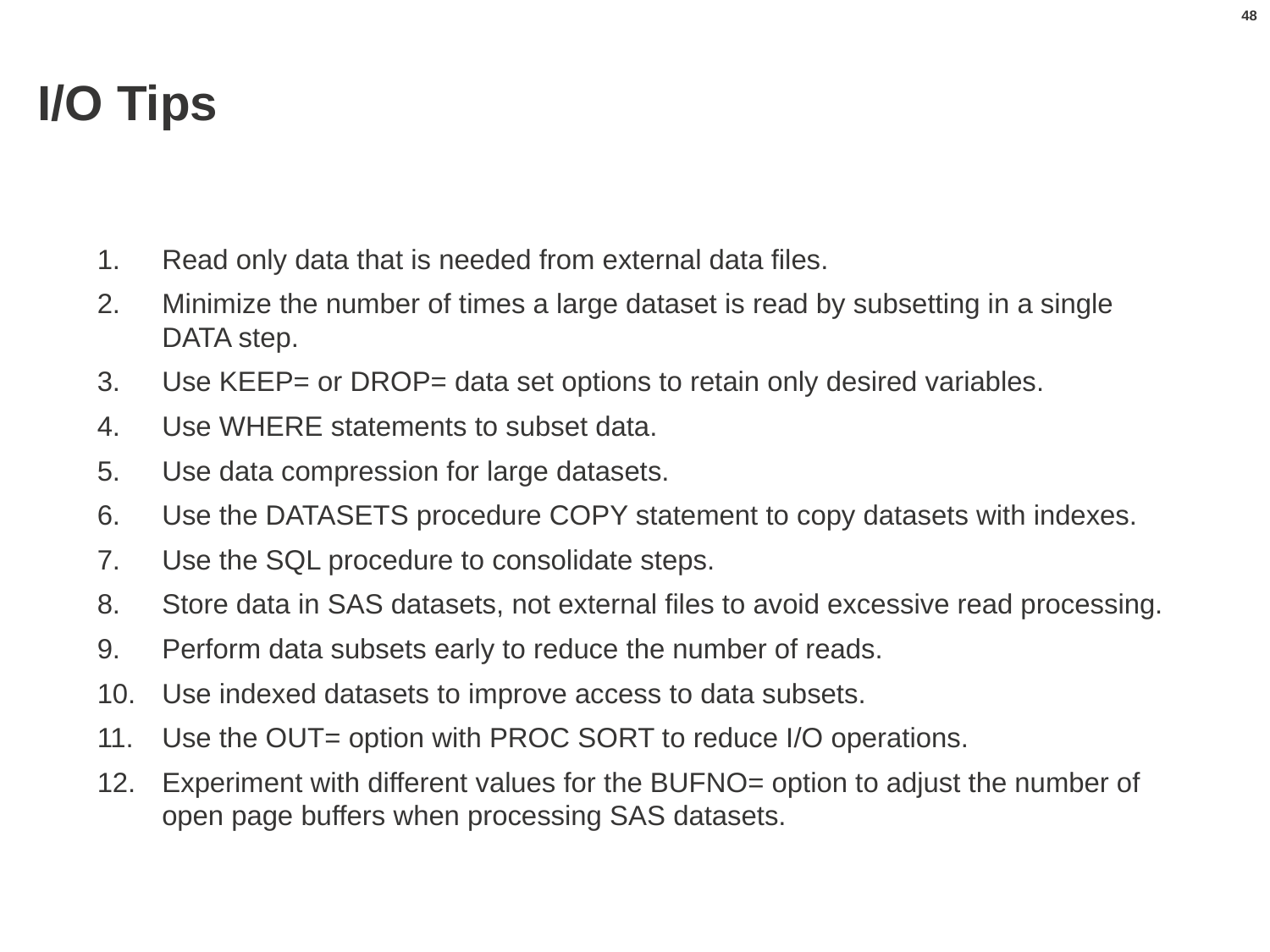

48
# I/O Tips
Read only data that is needed from external data files.
Minimize the number of times a large dataset is read by subsetting in a single DATA step.
Use KEEP= or DROP= data set options to retain only desired variables.
Use WHERE statements to subset data.
Use data compression for large datasets.
Use the DATASETS procedure COPY statement to copy datasets with indexes.
Use the SQL procedure to consolidate steps.
Store data in SAS datasets, not external files to avoid excessive read processing.
Perform data subsets early to reduce the number of reads.
Use indexed datasets to improve access to data subsets.
Use the OUT= option with PROC SORT to reduce I/O operations.
Experiment with different values for the BUFNO= option to adjust the number of open page buffers when processing SAS datasets.